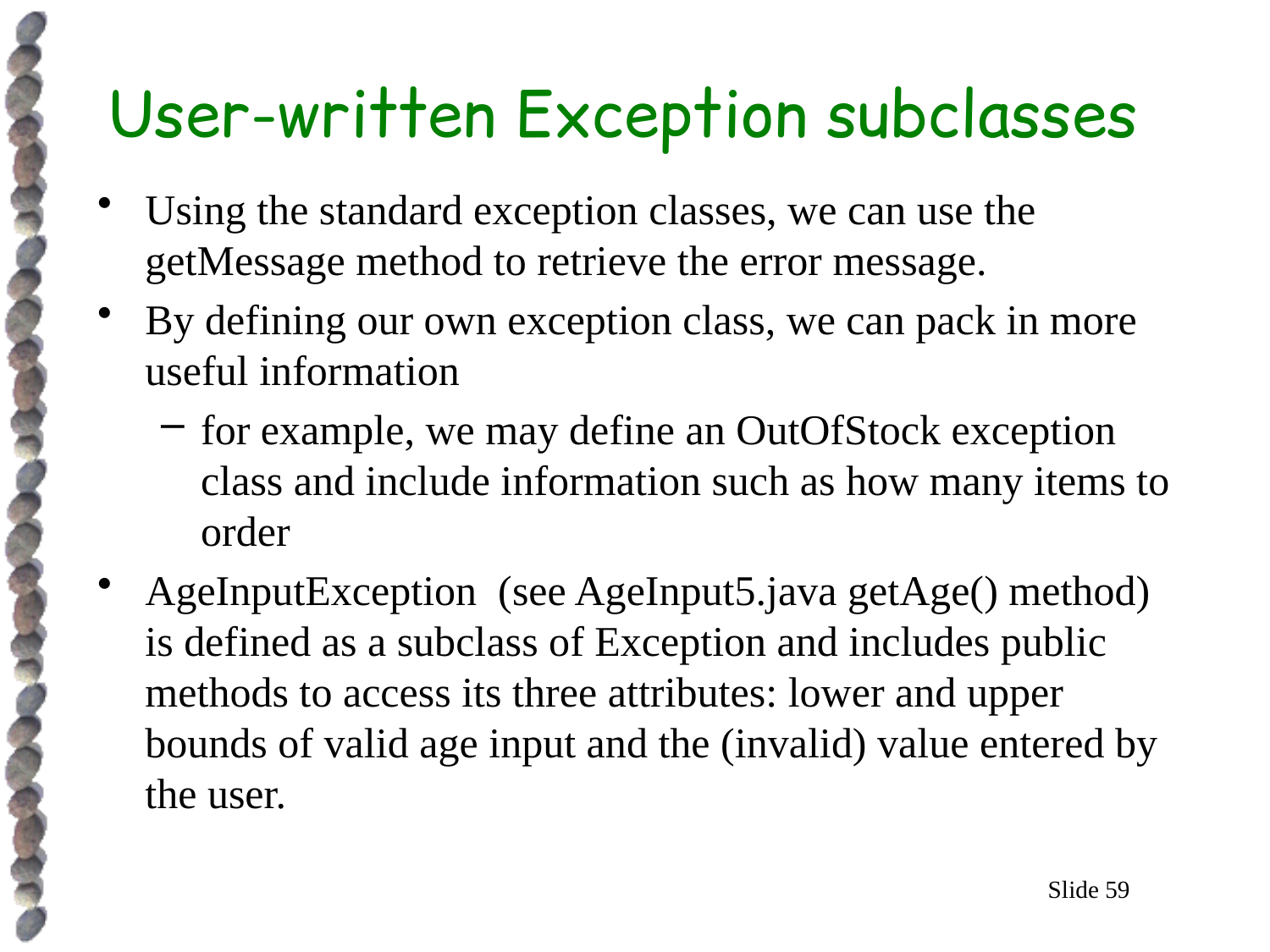

# User-written Exception subclasses
Using the standard exception classes, we can use the getMessage method to retrieve the error message.
By defining our own exception class, we can pack in more useful information
for example, we may define an OutOfStock exception class and include information such as how many items to order
AgeInputException  (see AgeInput5.java getAge() method) is defined as a subclass of Exception and includes public methods to access its three attributes: lower and upper bounds of valid age input and the (invalid) value entered by the user.
Slide 59